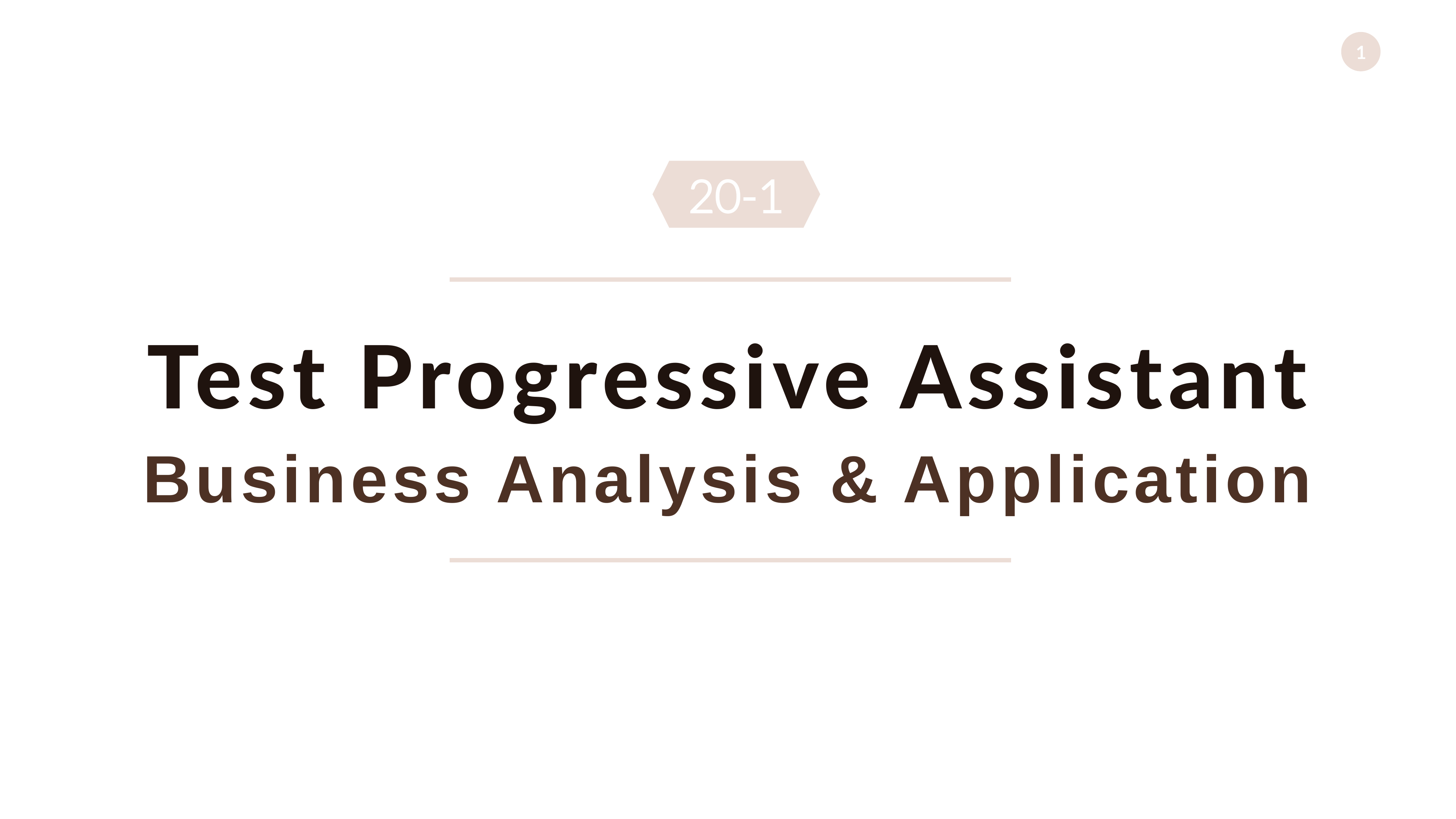

20-1
Test Progressive Assistant
Business Analysis & Application